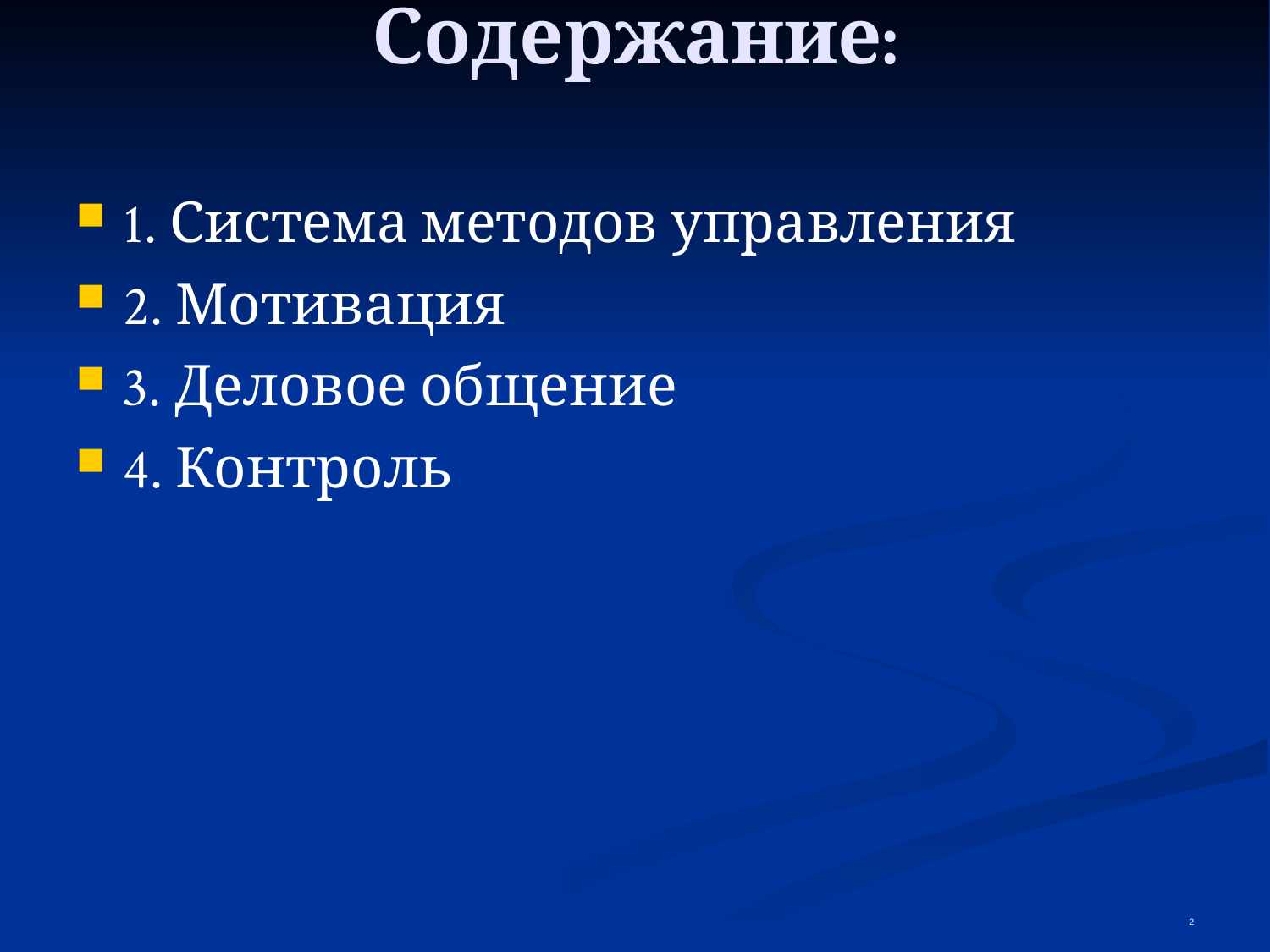

Содержание:
1. Система методов управления
2. Мотивация
3. Деловое общение
4. Контроль
2